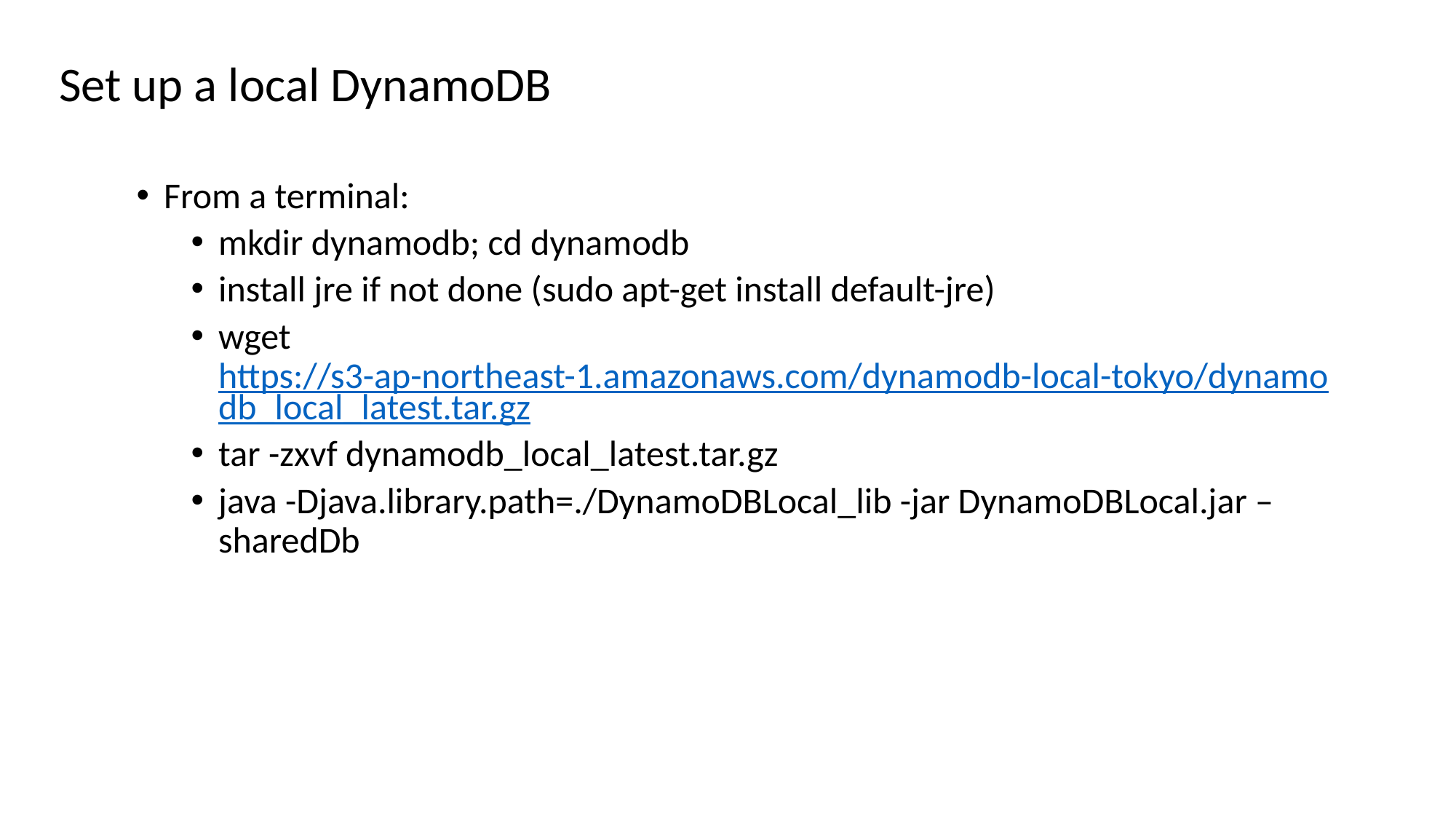

# Set up a local DynamoDB
From a terminal:
mkdir dynamodb; cd dynamodb
install jre if not done (sudo apt-get install default-jre)
wget https://s3-ap-northeast-1.amazonaws.com/dynamodb-local-tokyo/dynamodb_local_latest.tar.gz
tar -zxvf dynamodb_local_latest.tar.gz
java -Djava.library.path=./DynamoDBLocal_lib -jar DynamoDBLocal.jar –sharedDb